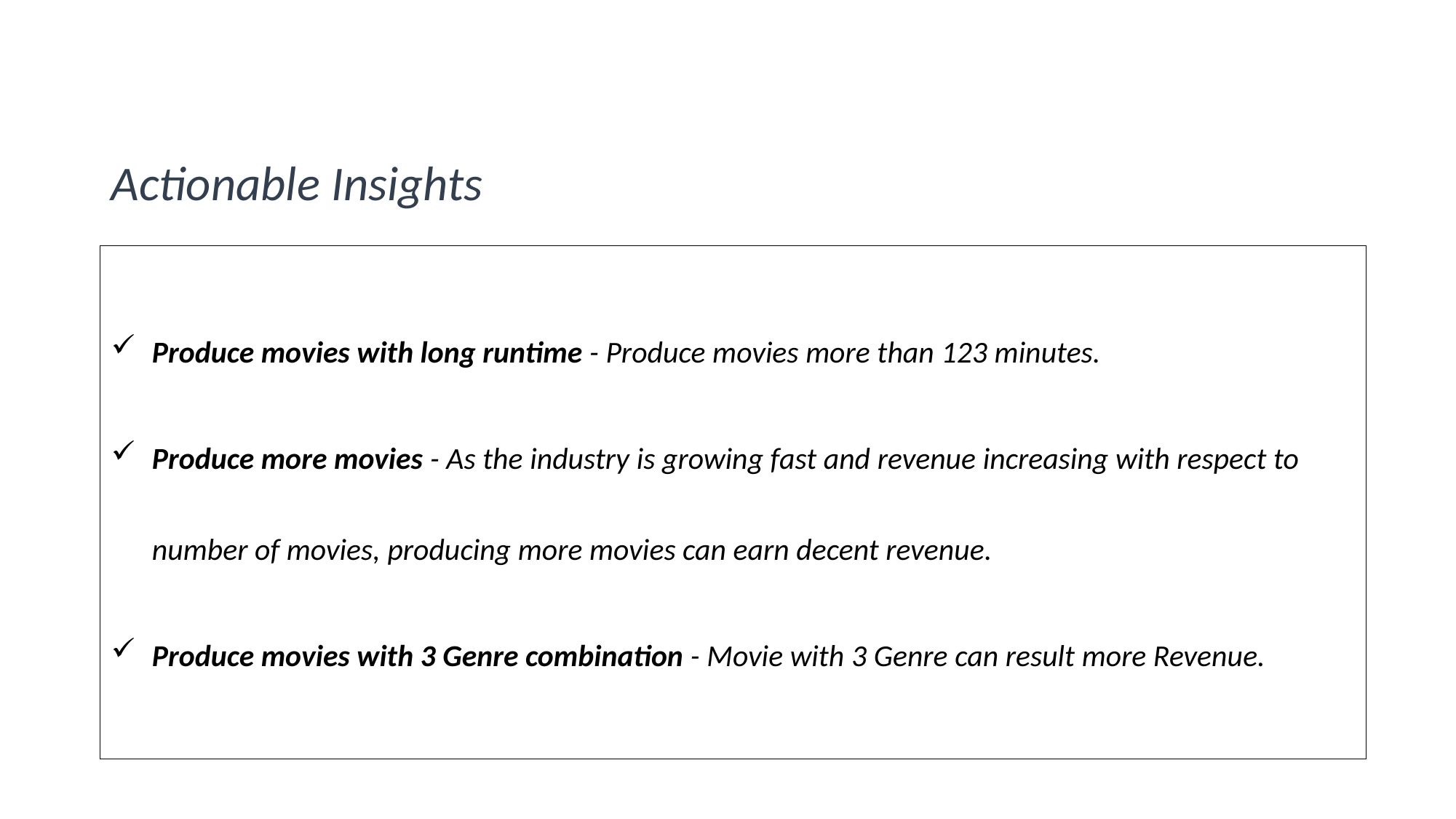

# Actionable Insights

Produce movies with long runtime - Produce movies more than 123 minutes.
Produce more movies - As the industry is growing fast and revenue increasing with respect to number of movies, producing more movies can earn decent revenue.
Produce movies with 3 Genre combination - Movie with 3 Genre can result more Revenue.